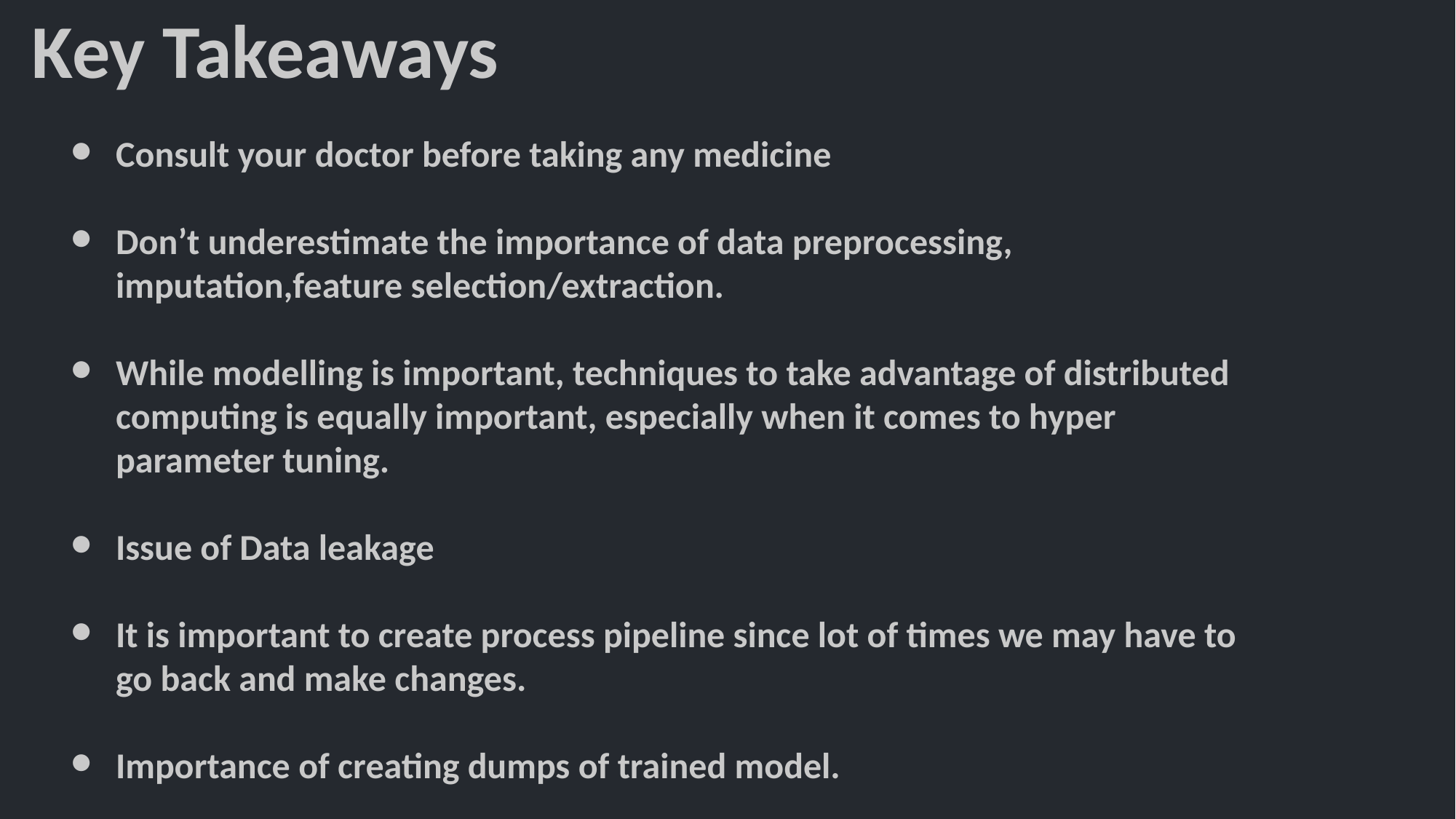

Key Takeaways

Consult your doctor before taking any medicine

Don’t underestimate the importance of data preprocessing, imputation,feature selection/extraction.

While modelling is important, techniques to take advantage of distributed computing is equally important, especially when it comes to hyper parameter tuning.

Issue of Data leakage

It is important to create process pipeline since lot of times we may have to go back and make changes.

Importance of creating dumps of trained model.